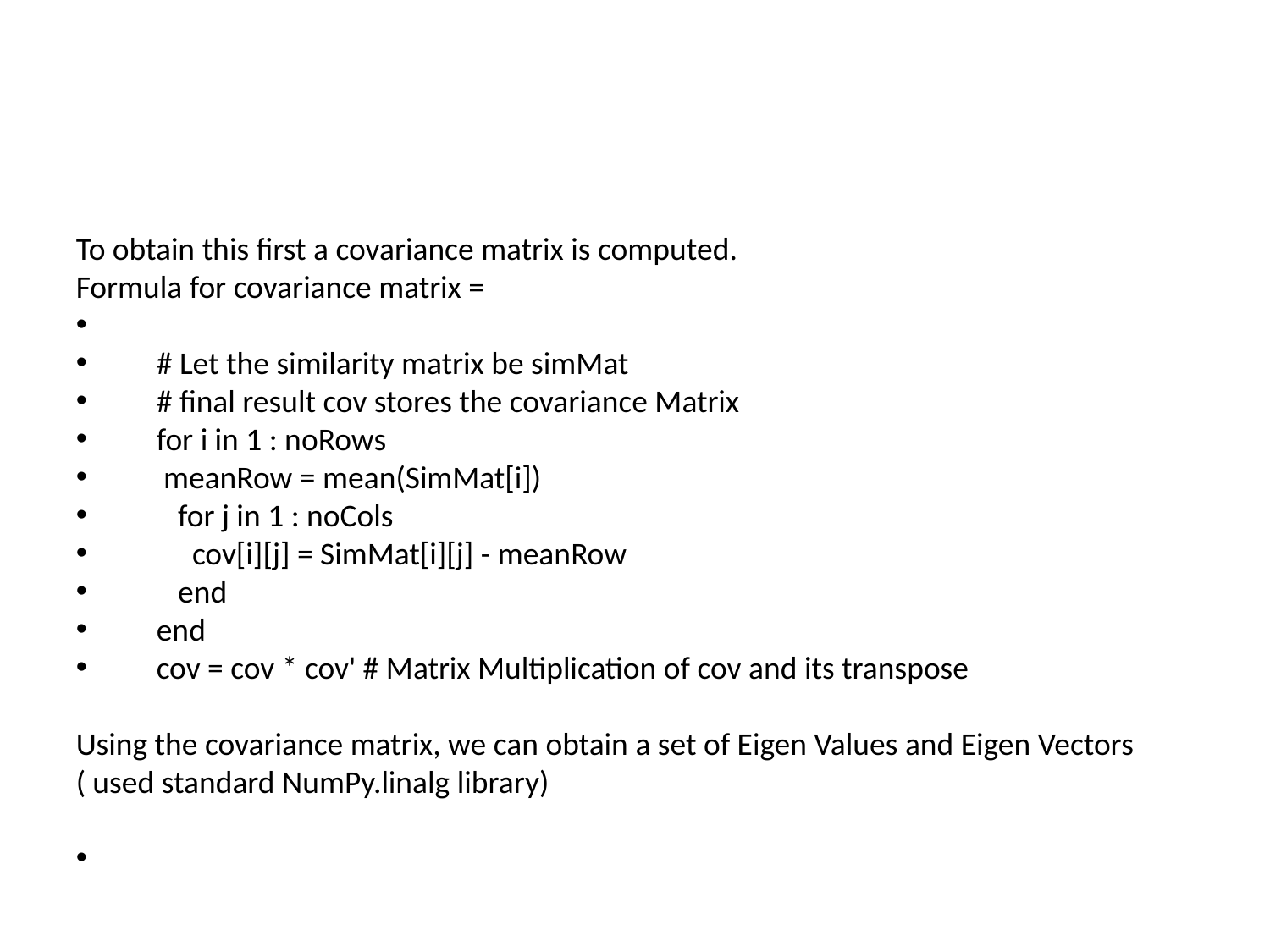

To obtain this first a covariance matrix is computed.
Formula for covariance matrix =

       # Let the similarity matrix be simMat
       # final result cov stores the covariance Matrix
       for i in 1 : noRows
        meanRow = mean(SimMat[i])
          for j in 1 : noCols
            cov[i][j] = SimMat[i][j] - meanRow
          end
       end
       cov = cov * cov' # Matrix Multiplication of cov and its transpose

Using the covariance matrix, we can obtain a set of Eigen Values and Eigen Vectors ( used standard NumPy.linalg library)